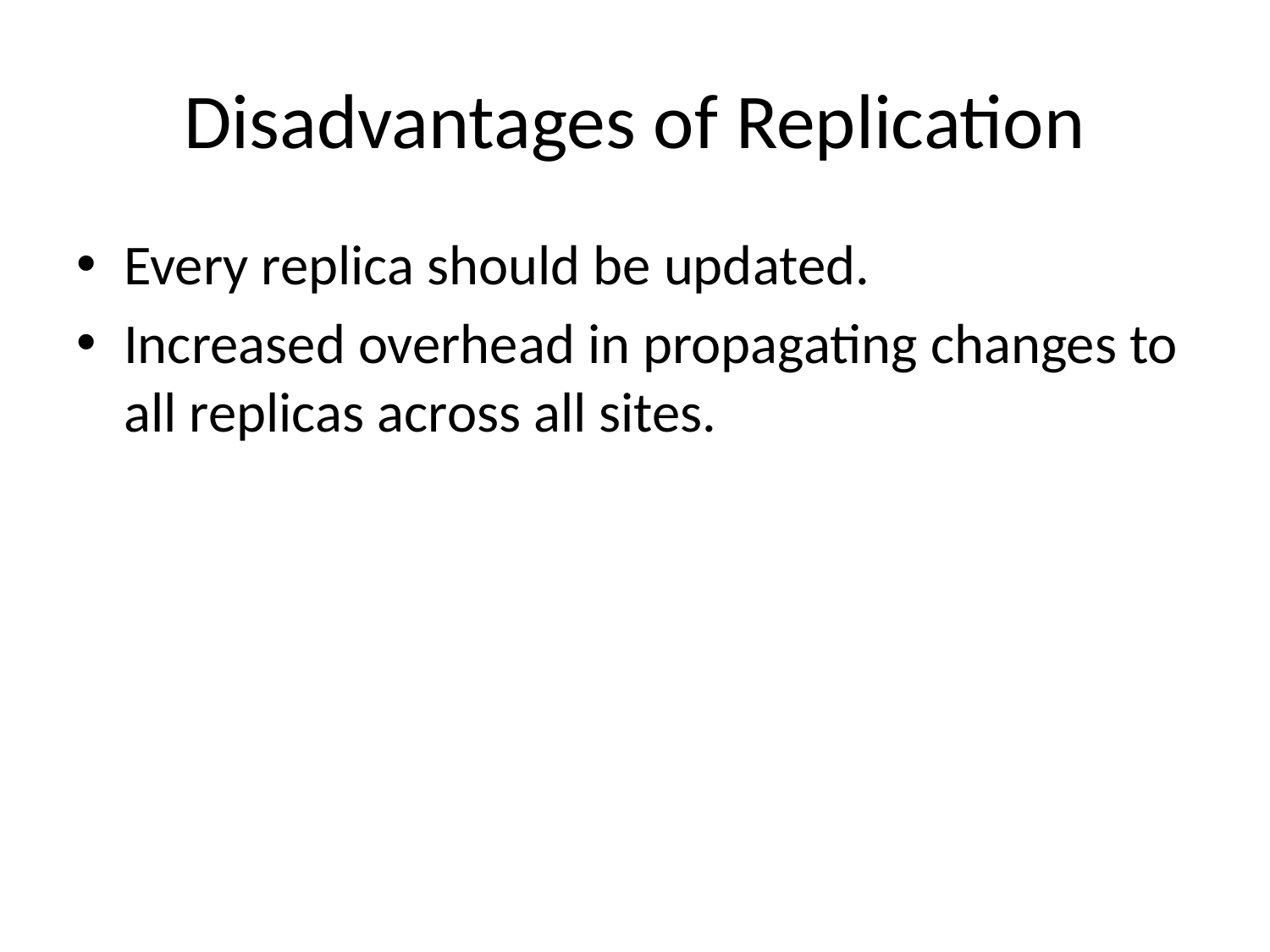

# Disadvantages of Replication
Every replica should be updated.
Increased overhead in propagating changes to all replicas across all sites.